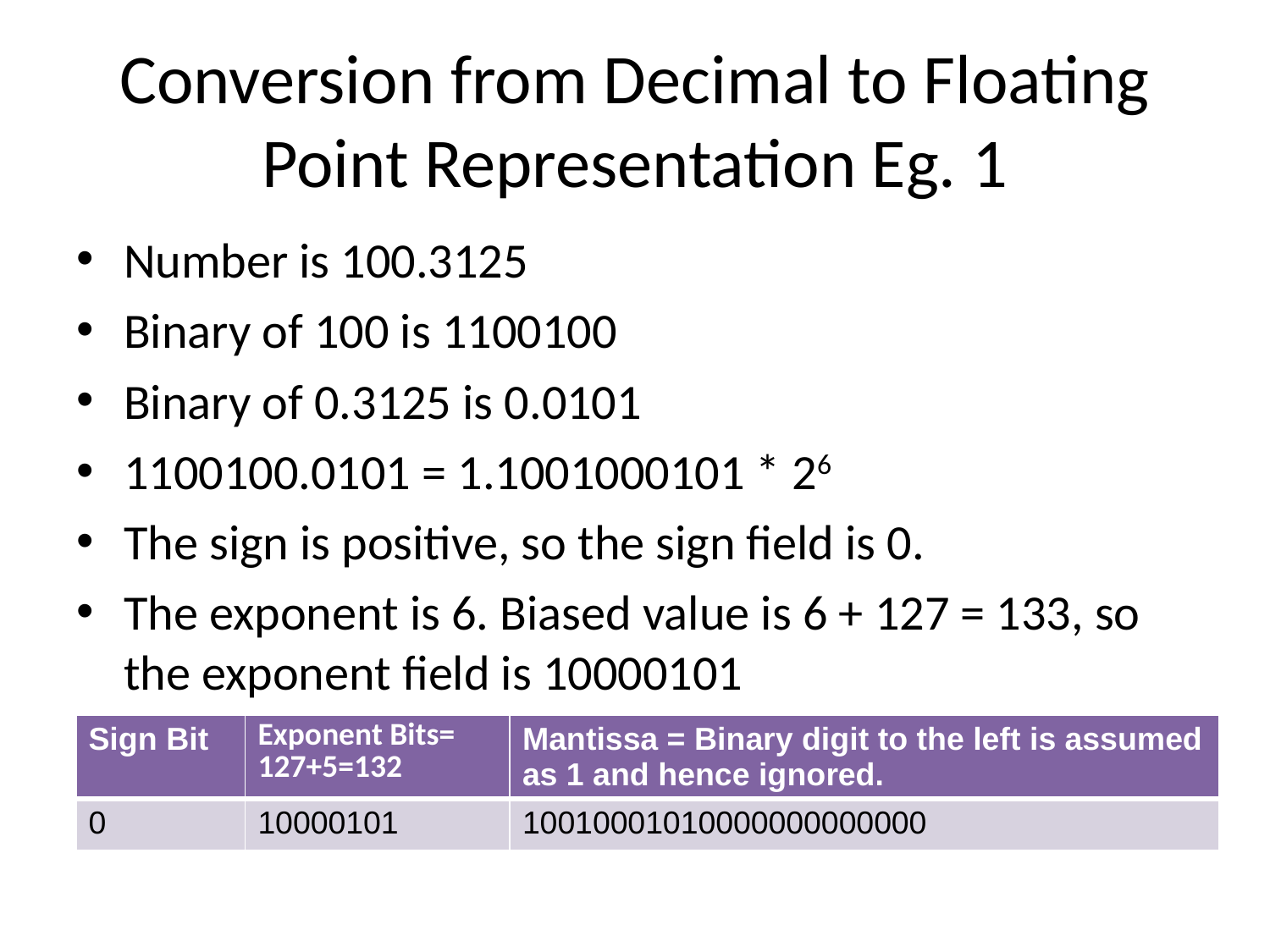

# Conversion from Decimal to Floating Point Representation Eg. 1
Number is 100.3125
Binary of 100 is 1100100
Binary of 0.3125 is 0.0101
1100100.0101 = 1.1001000101 * 26
The sign is positive, so the sign field is 0.
The exponent is 6. Biased value is 6 + 127 = 133, so the exponent field is 10000101

| Sign Bit | Exponent Bits= 127+5=132 | Mantissa = Binary digit to the left is assumed as 1 and hence ignored. |
| --- | --- | --- |
| 0 | 10000101 | 10010001010000000000000 |